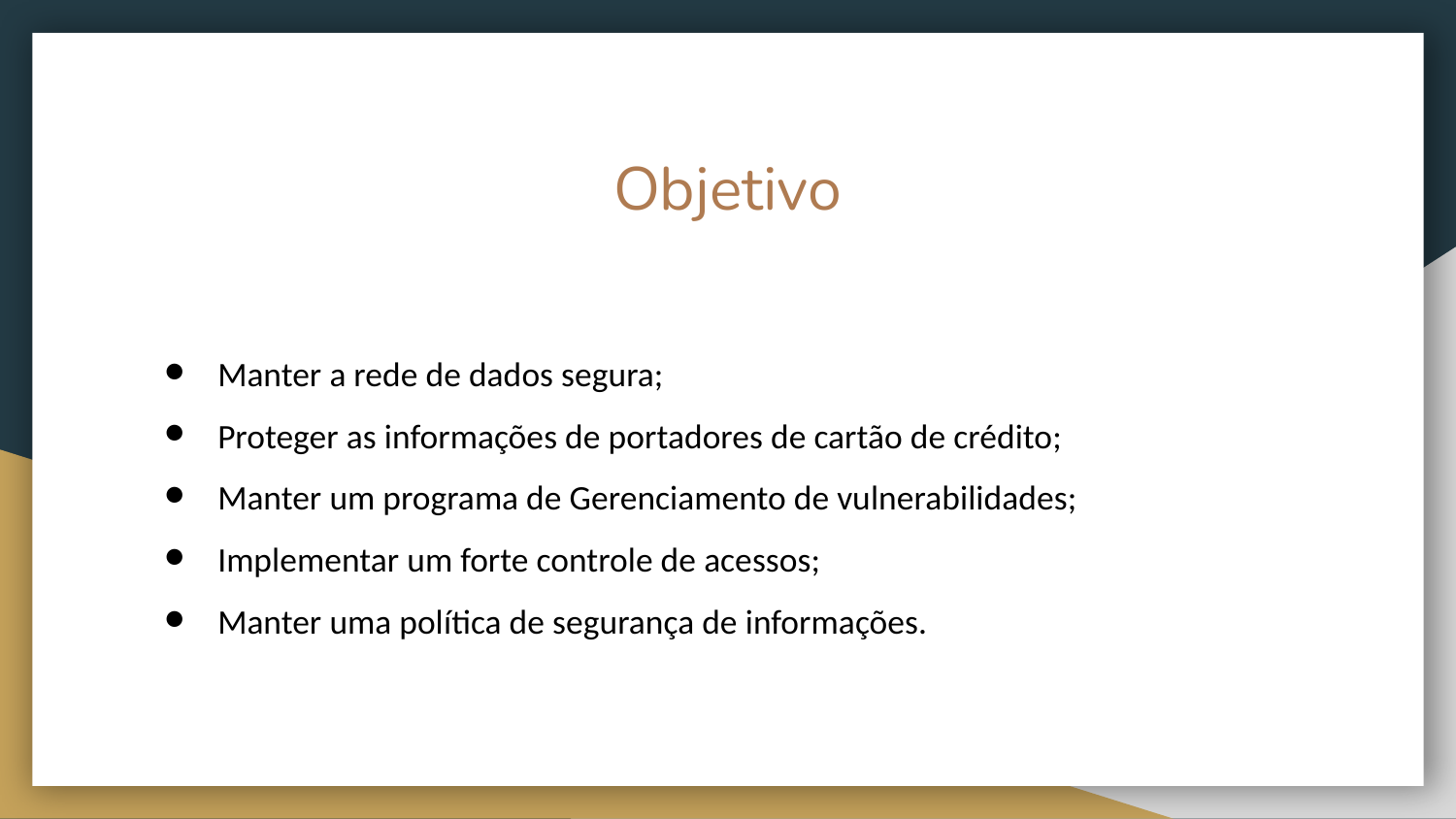

# Objetivo

Manter a rede de dados segura;
Proteger as informações de portadores de cartão de crédito;
Manter um programa de Gerenciamento de vulnerabilidades;
Implementar um forte controle de acessos;
Manter uma política de segurança de informações.